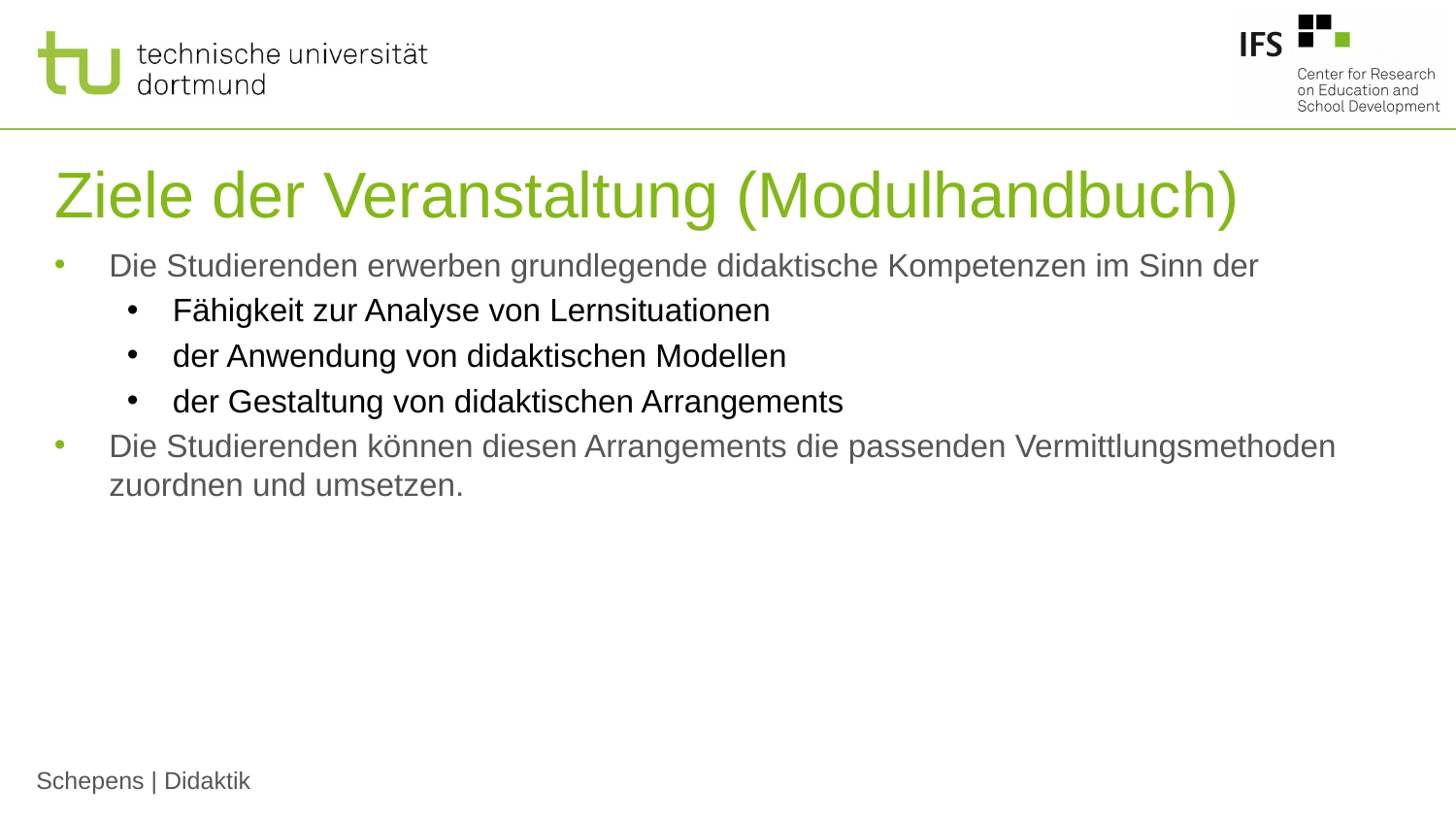

# Ziele der Veranstaltung (Modulhandbuch)
Die Studierenden erwerben grundlegende didaktische Kompetenzen im Sinn der
Fähigkeit zur Analyse von Lernsituationen
der Anwendung von didaktischen Modellen
der Gestaltung von didaktischen Arrangements
Die Studierenden können diesen Arrangements die passenden Vermittlungsmethoden zuordnen und umsetzen.